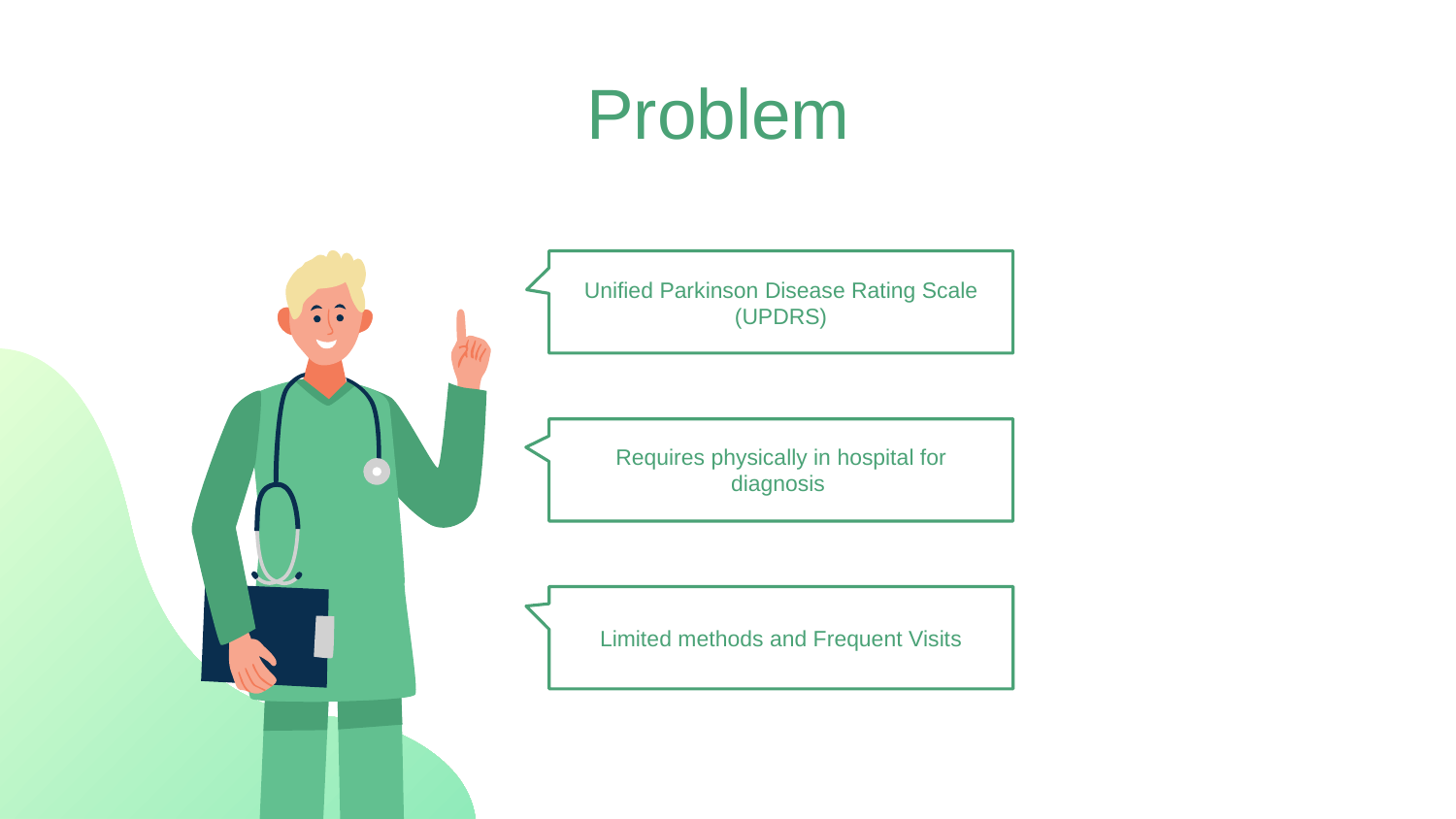

# Problem

Unified Parkinson Disease Rating Scale (UPDRS)
Requires physically in hospital for diagnosis

Limited methods and Frequent Visits